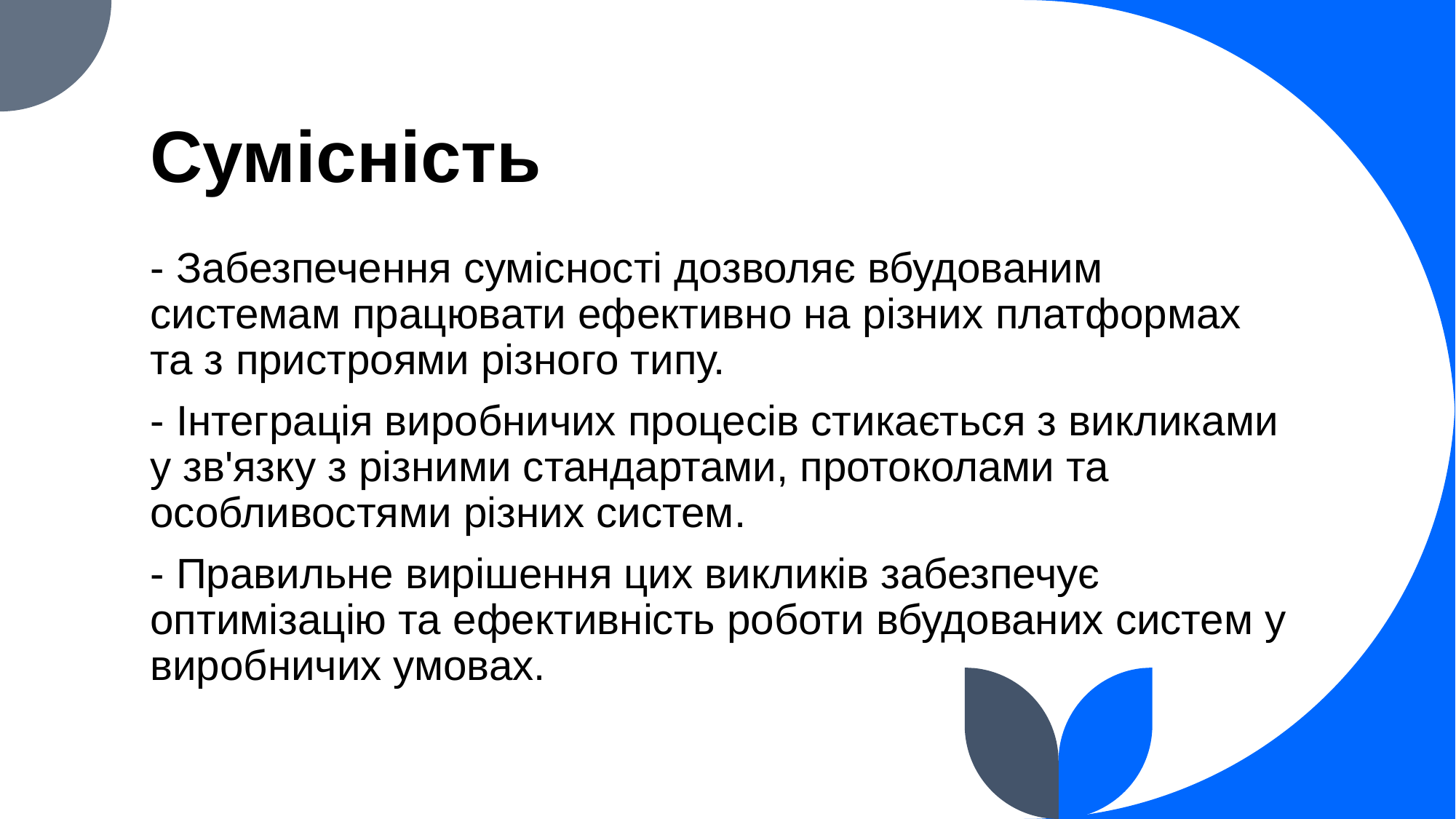

# Сумісність
- Забезпечення сумісності дозволяє вбудованим системам працювати ефективно на різних платформах та з пристроями різного типу.
- Інтеграція виробничих процесів стикається з викликами у зв'язку з різними стандартами, протоколами та особливостями різних систем.
- Правильне вирішення цих викликів забезпечує оптимізацію та ефективність роботи вбудованих систем у виробничих умовах.